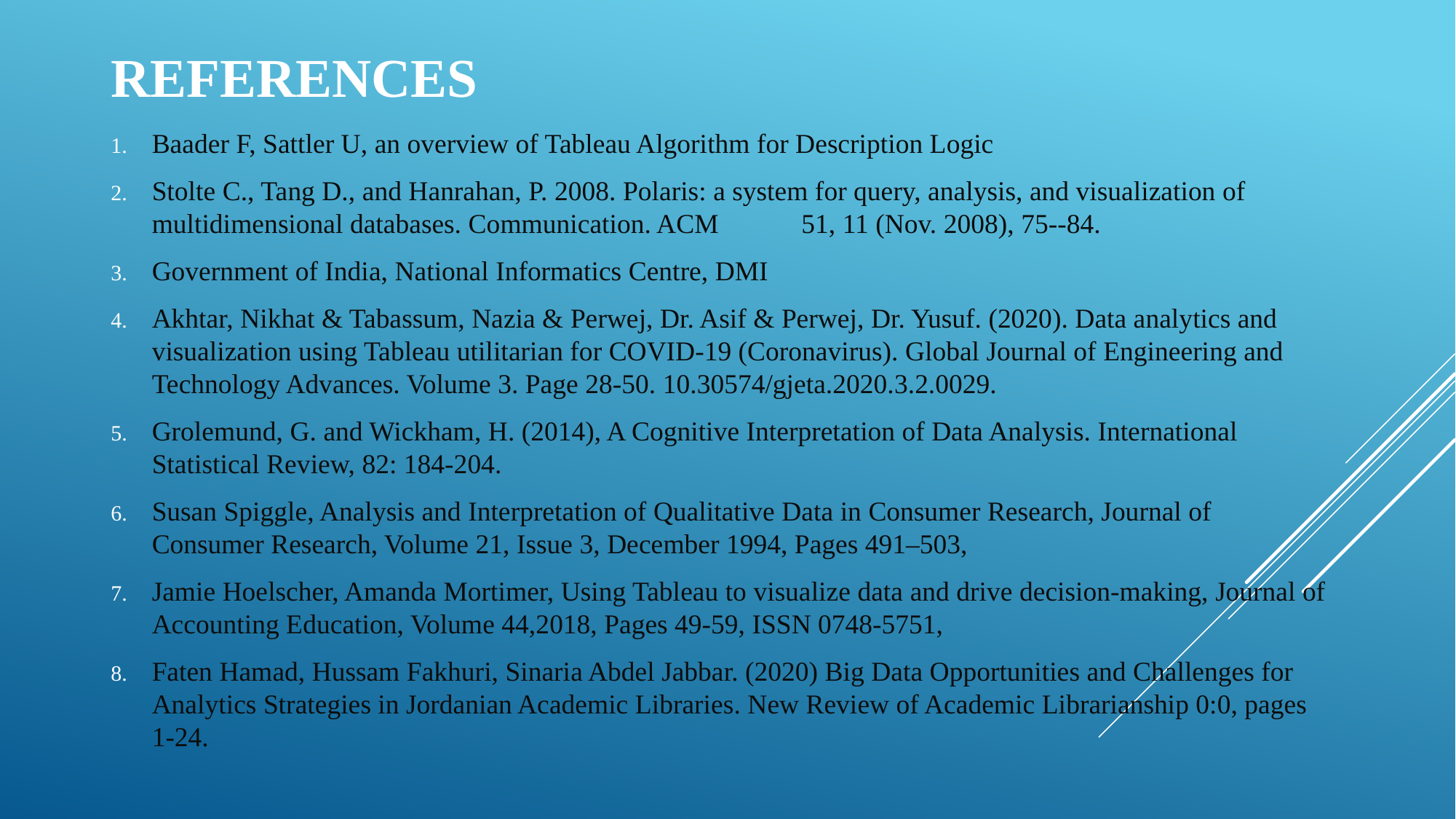

# References
Baader F, Sattler U, an overview of Tableau Algorithm for Description Logic
Stolte C., Tang D., and Hanrahan, P. 2008. Polaris: a system for query, analysis, and visualization of multidimensional databases. Communication. ACM            51, 11 (Nov. 2008), 75--84.
Government of India, National Informatics Centre, DMI
Akhtar, Nikhat & Tabassum, Nazia & Perwej, Dr. Asif & Perwej, Dr. Yusuf. (2020). Data analytics and visualization using Tableau utilitarian for COVID-19 (Coronavirus). Global Journal of Engineering and Technology Advances. Volume 3. Page 28-50. 10.30574/gjeta.2020.3.2.0029.
Grolemund, G. and Wickham, H. (2014), A Cognitive Interpretation of Data Analysis. International Statistical Review, 82: 184-204.
Susan Spiggle, Analysis and Interpretation of Qualitative Data in Consumer Research, Journal of Consumer Research, Volume 21, Issue 3, December 1994, Pages 491–503,
Jamie Hoelscher, Amanda Mortimer, Using Tableau to visualize data and drive decision-making, Journal of Accounting Education, Volume 44,2018, Pages 49-59, ISSN 0748-5751,
Faten Hamad, Hussam Fakhuri, Sinaria Abdel Jabbar. (2020) Big Data Opportunities and Challenges for Analytics Strategies in Jordanian Academic Libraries. New Review of Academic Librarianship 0:0, pages 1-24.